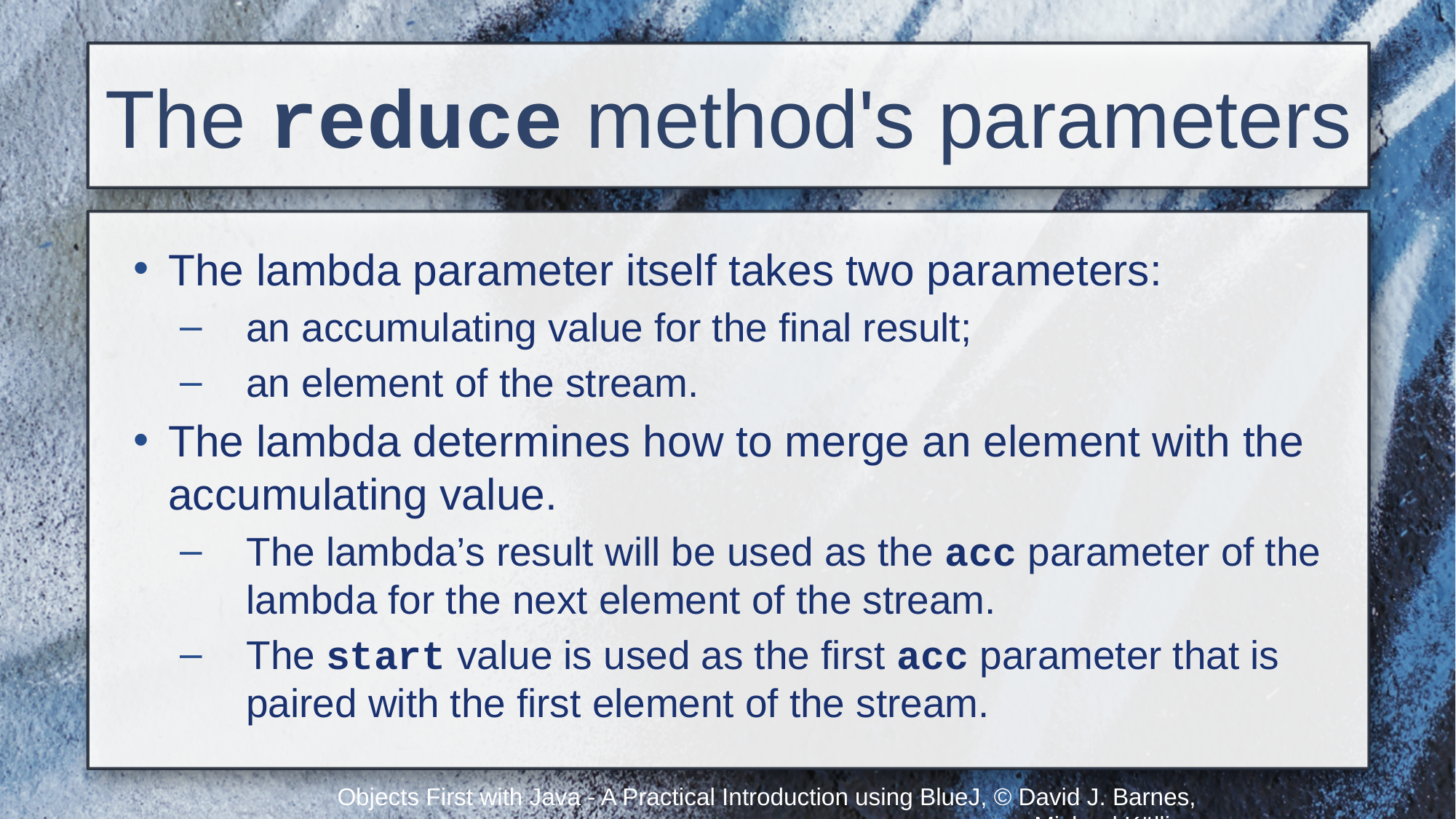

# The reduce method's parameters
The lambda parameter itself takes two parameters:
an accumulating value for the final result;
an element of the stream.
The lambda determines how to merge an element with the accumulating value.
The lambda’s result will be used as the acc parameter of the lambda for the next element of the stream.
The start value is used as the first acc parameter that is paired with the first element of the stream.